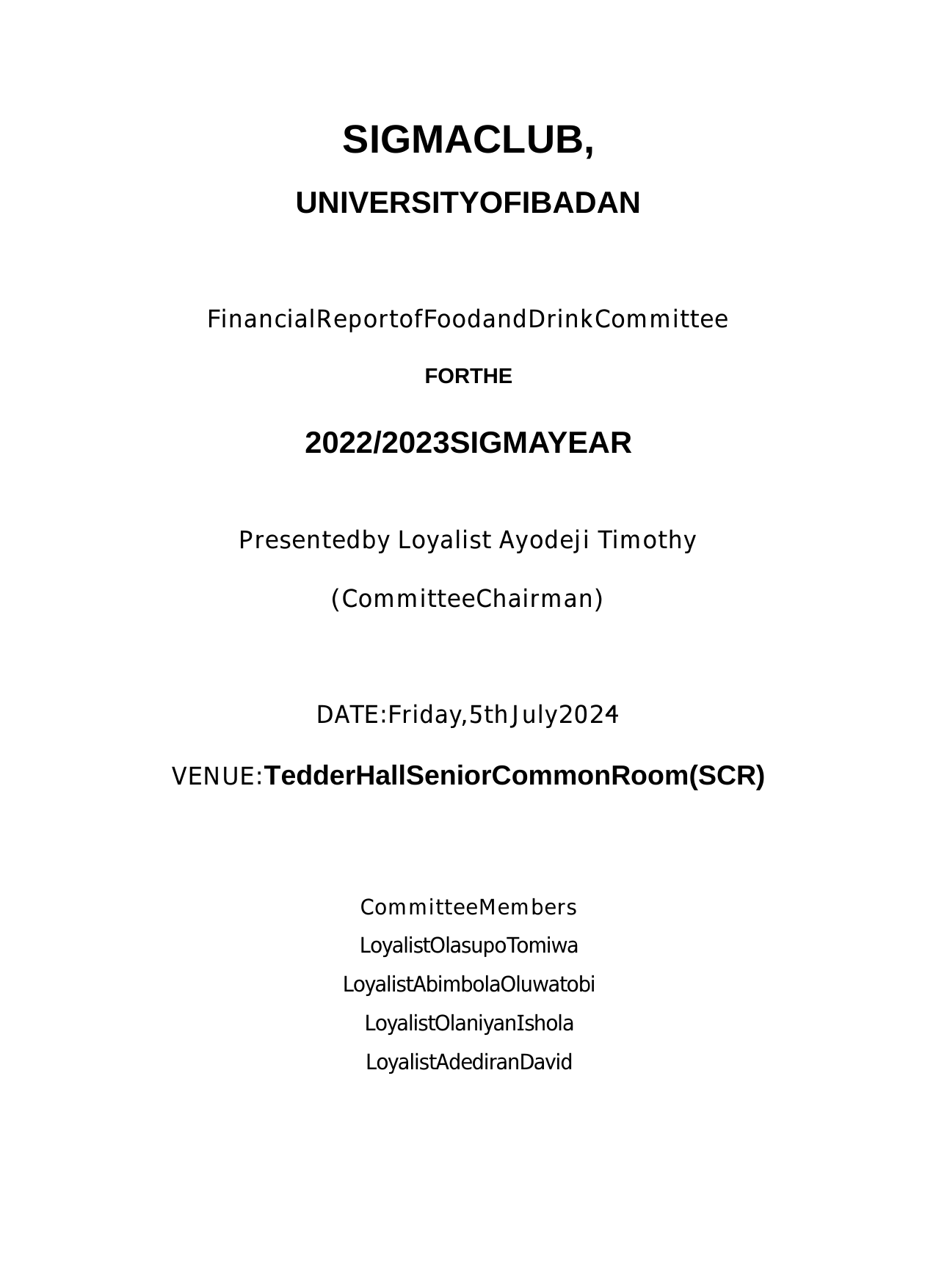

SIGMACLUB,
UNIVERSITYOFIBADAN
FinancialReportofFoodandDrinkCommittee

FORTHE

2022/2023SIGMAYEAR

Presentedby Loyalist Ayodeji Timothy (CommitteeChairman)
DATE:Friday,5thJuly2024

VENUE:TedderHallSeniorCommonRoom(SCR)
CommitteeMembers LoyalistOlasupoTomiwa LoyalistAbimbolaOluwatobi LoyalistOlaniyanIshola LoyalistAdediranDavid